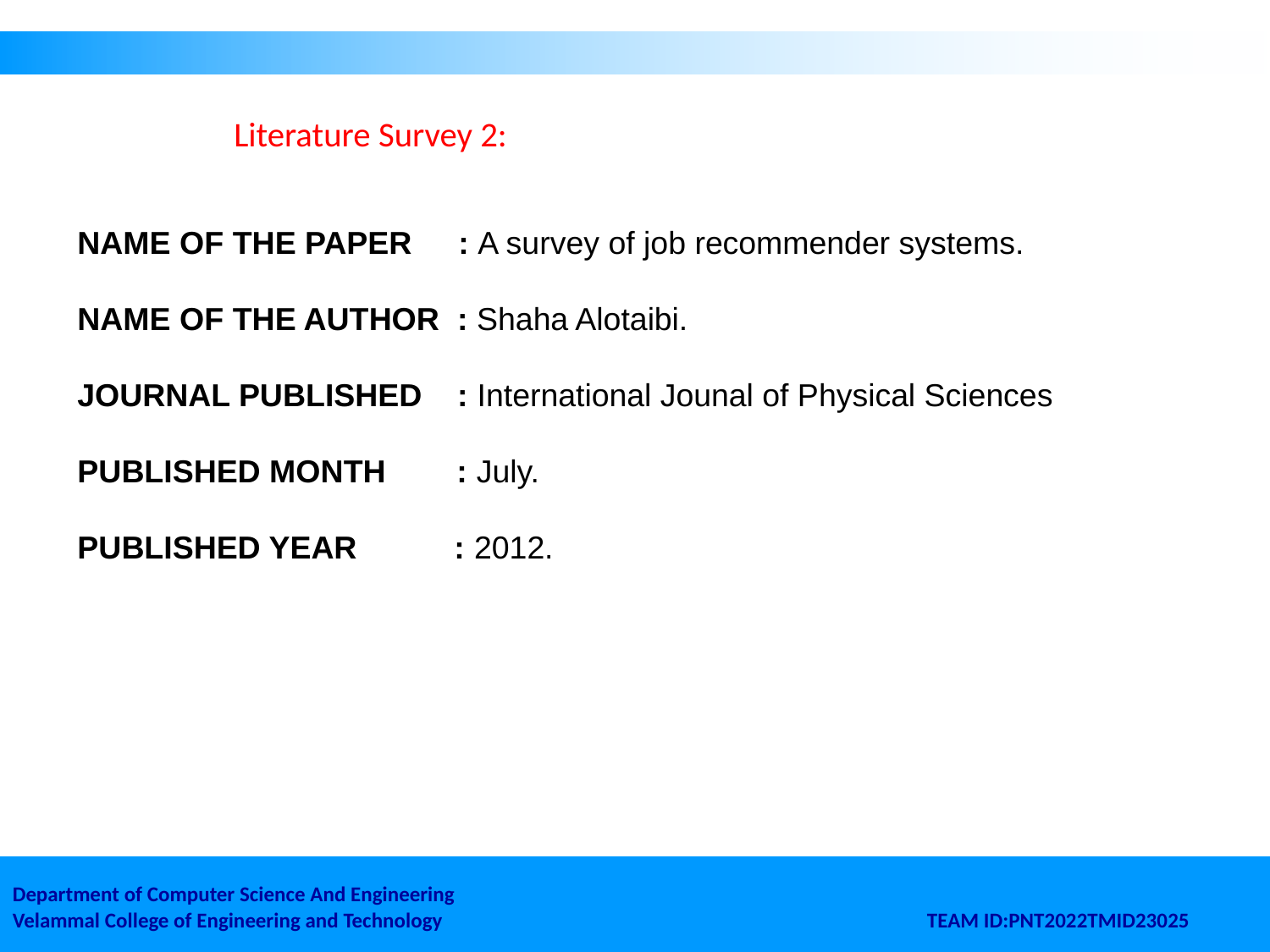

# Literature Survey 2:
NAME OF THE PAPER    	: A survey of job recommender systems.

NAME OF THE AUTHOR  : Shaha Alotaibi.

JOURNAL PUBLISHED    : International Jounal of Physical Sciences

PUBLISHED MONTH        : July.

PUBLISHED YEAR           : 2012.

Department of Computer Science And Engineering
Velammal College of Engineering and Technology                                                                                                    TEAM ID:PNT2022TMID23025